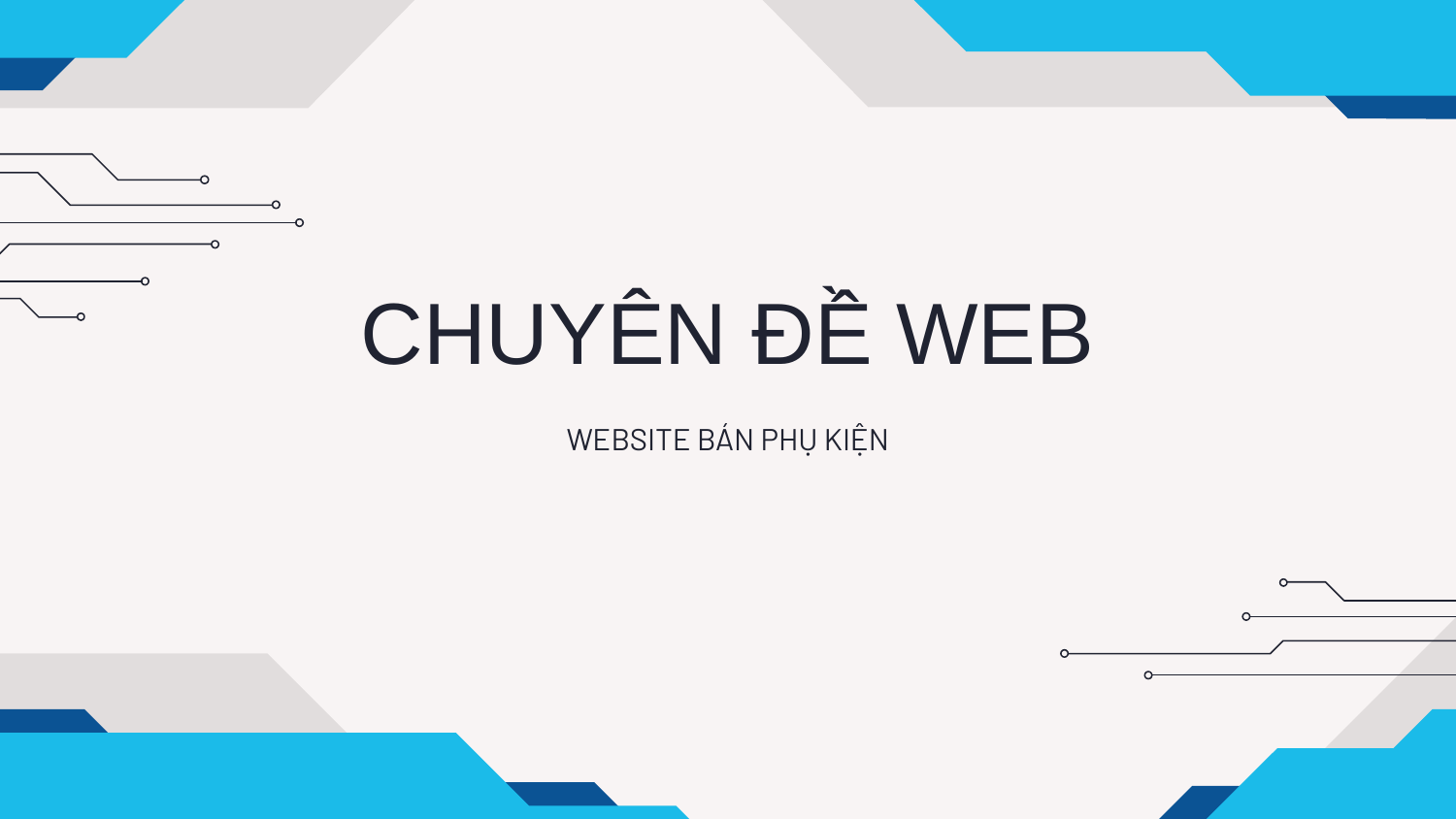

# CHUYÊN ĐỀ WEB

WEBSITE BÁN PHỤ KIỆN